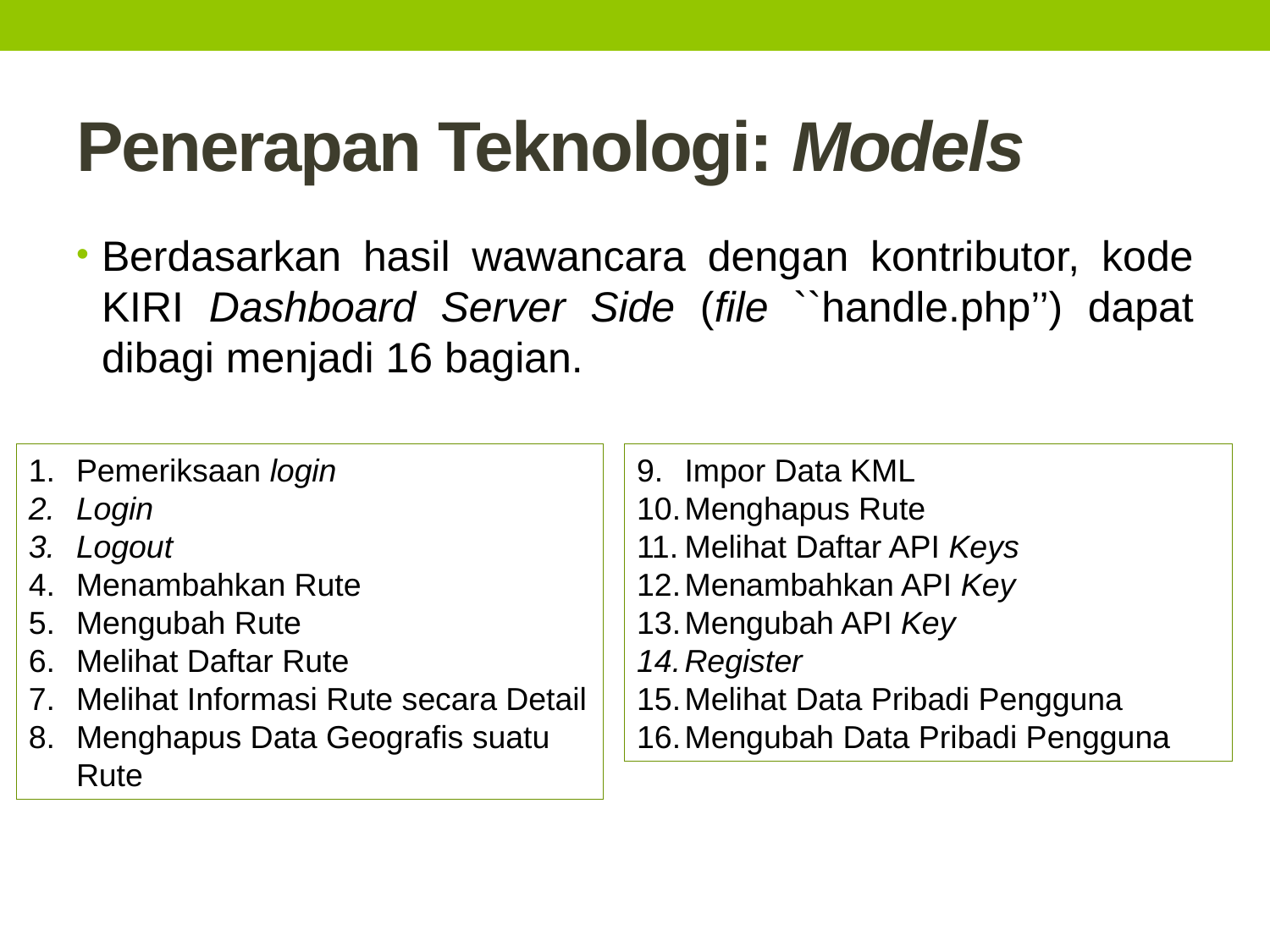

# Penerapan Teknologi: Models
Berdasarkan hasil wawancara dengan kontributor, kode KIRI Dashboard Server Side (file ``handle.php’’) dapat dibagi menjadi 16 bagian.

Pemeriksaan login
Login
Logout
Menambahkan Rute
Mengubah Rute
Melihat Daftar Rute
Melihat Informasi Rute secara Detail
Menghapus Data Geografis suatu Rute
Impor Data KML
Menghapus Rute
Melihat Daftar API Keys
Menambahkan API Key
Mengubah API Key
Register
Melihat Data Pribadi Pengguna
Mengubah Data Pribadi Pengguna